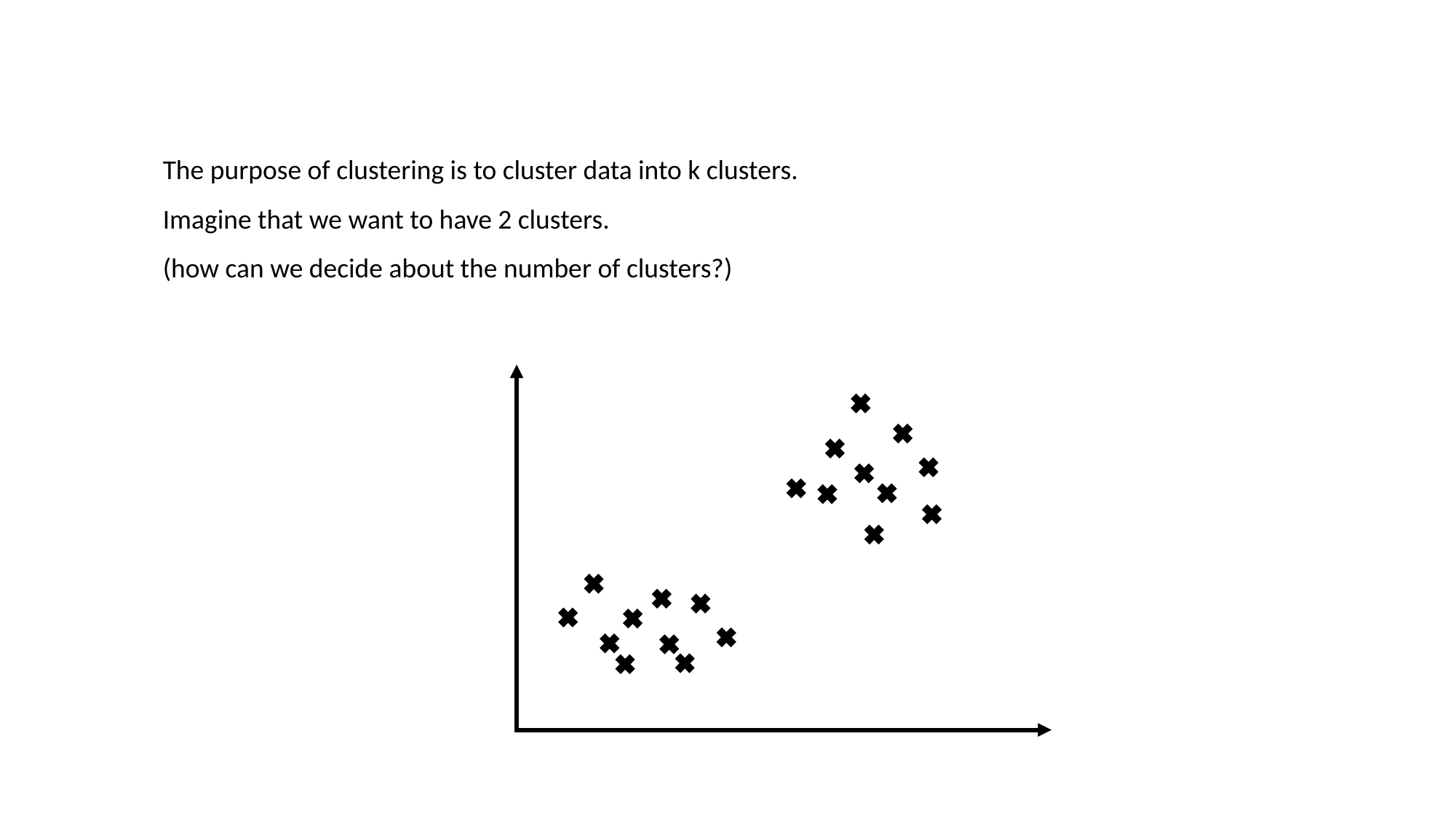

The purpose of clustering is to cluster data into k clusters.
Imagine that we want to have 2 clusters.
(how can we decide about the number of clusters?)